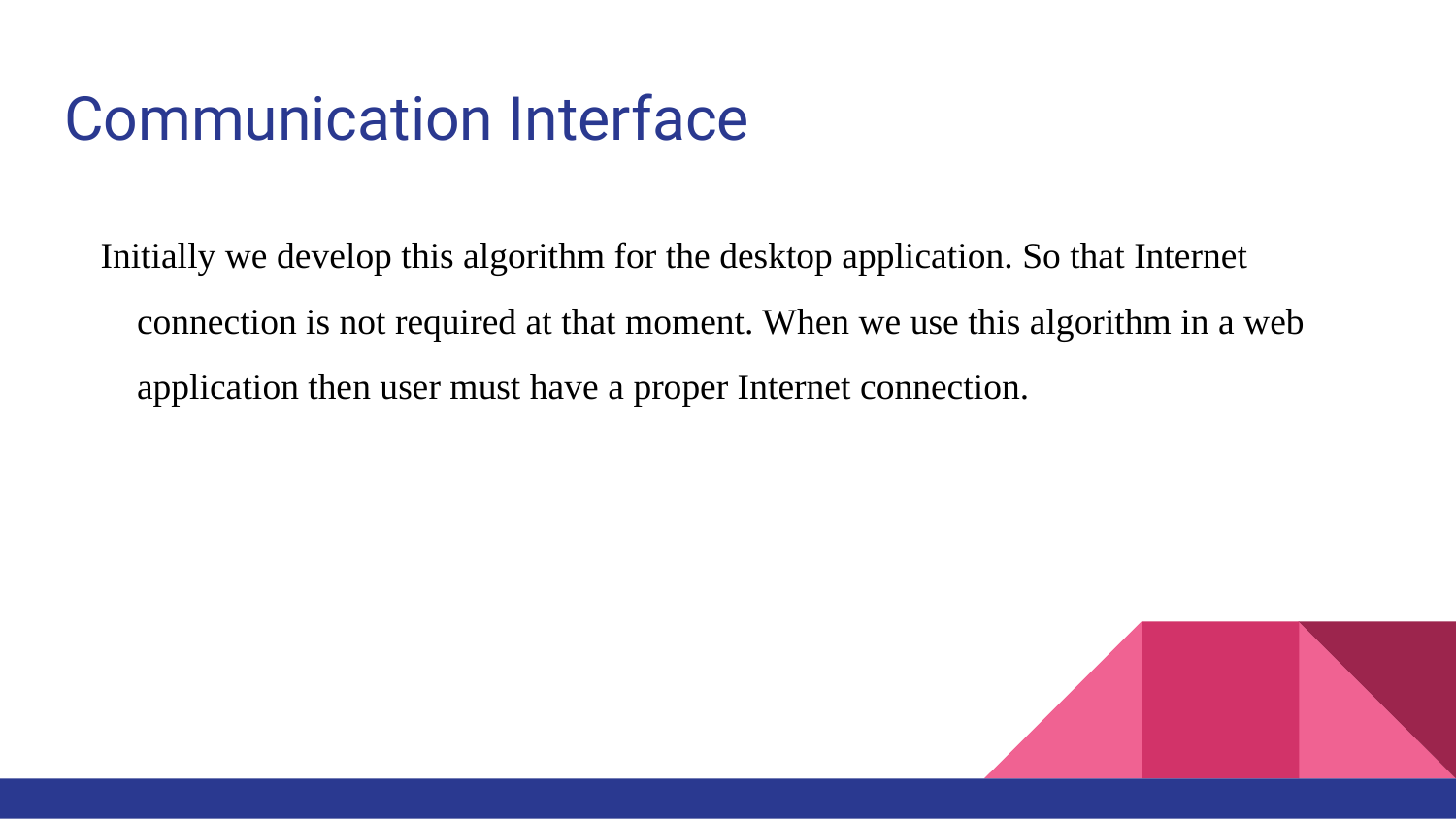

# Communication Interface
Initially we develop this algorithm for the desktop application. So that Internet connection is not required at that moment. When we use this algorithm in a web application then user must have a proper Internet connection.